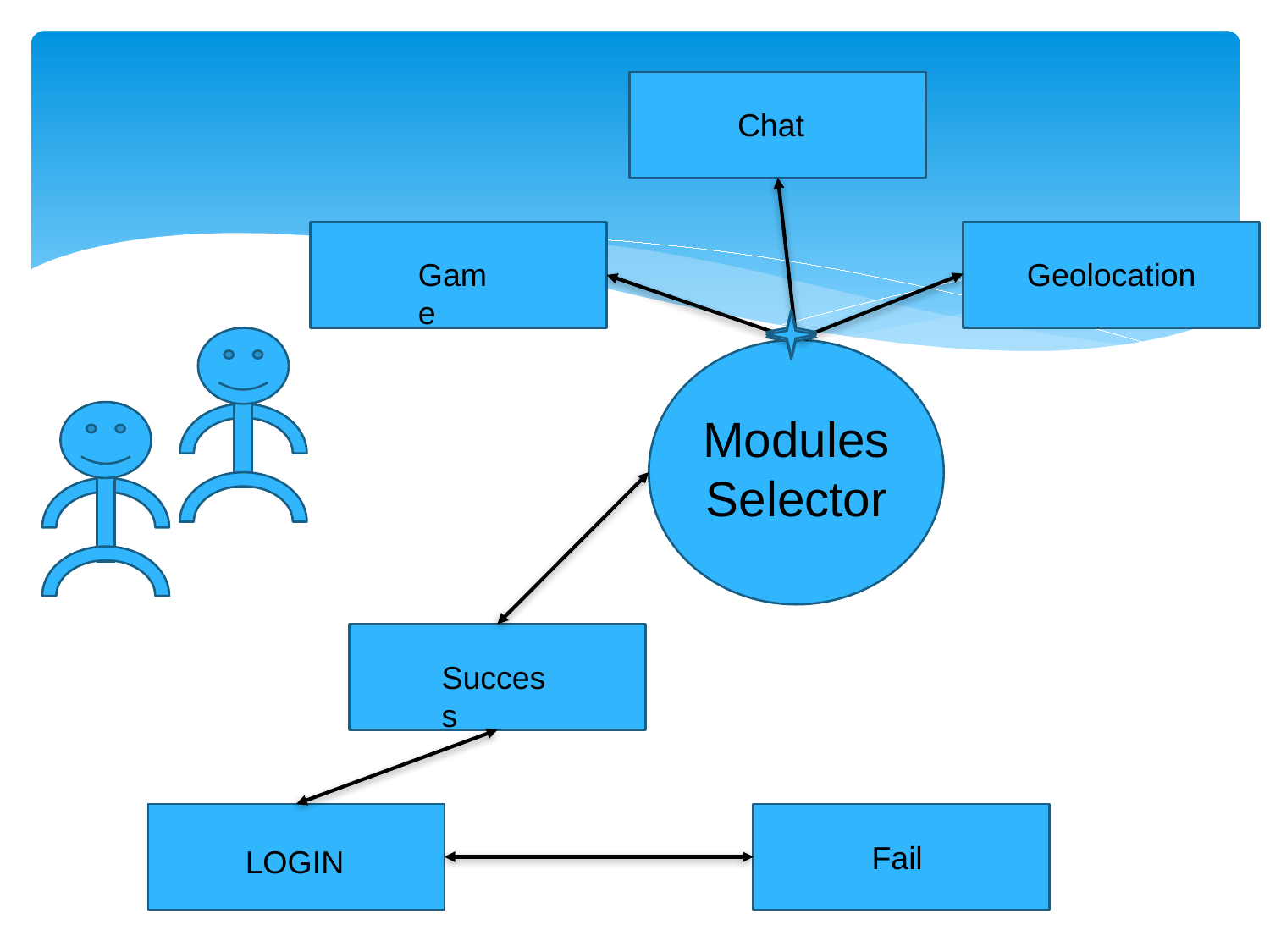

Chat

Game
Geolocation

Modules Selector

Success

LOGIN

Fail